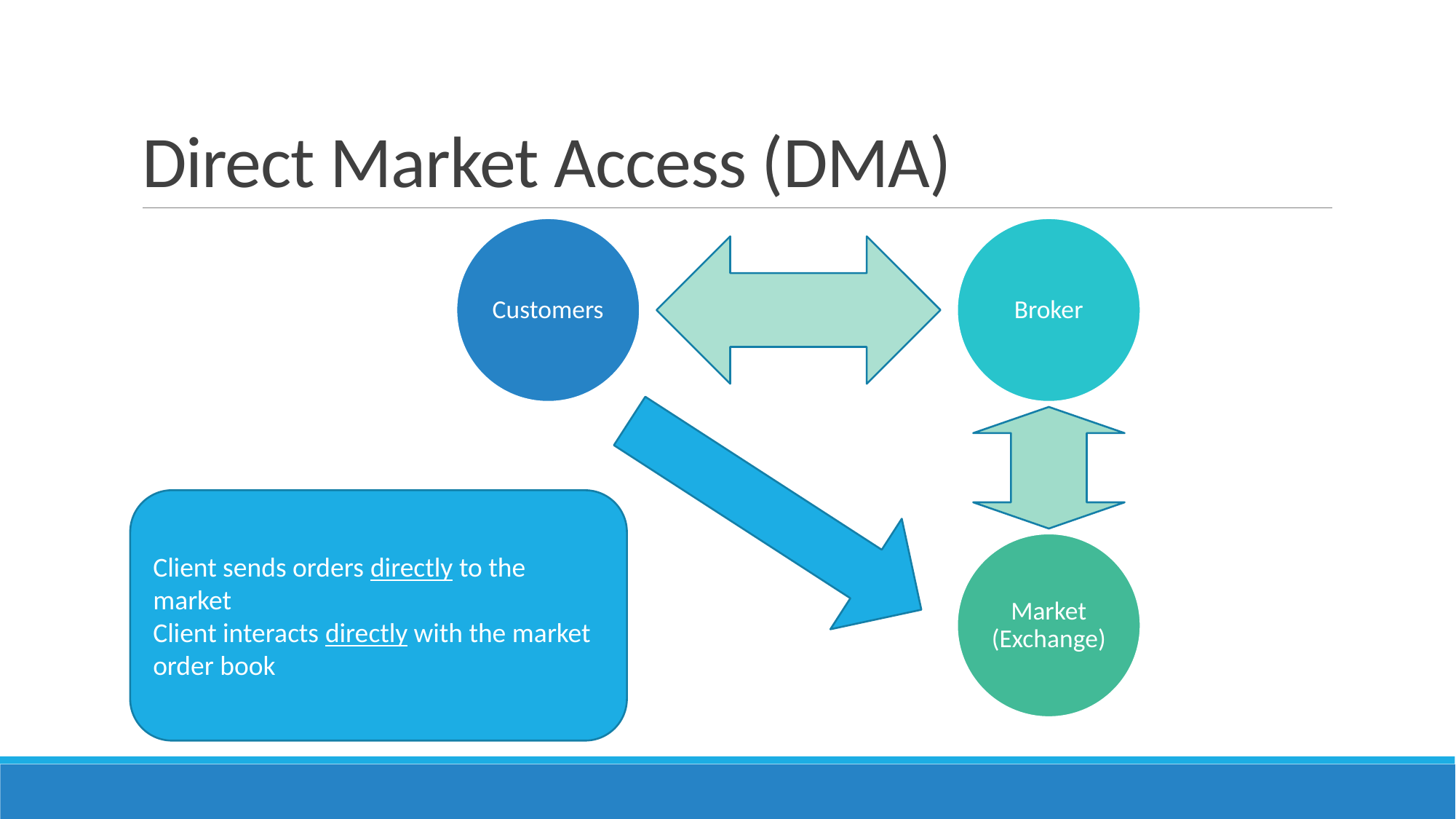

# Direct Market Access (DMA)
Customers
Broker

Client sends orders directly to the market
Client interacts directly with the market order book
Market (Exchange)